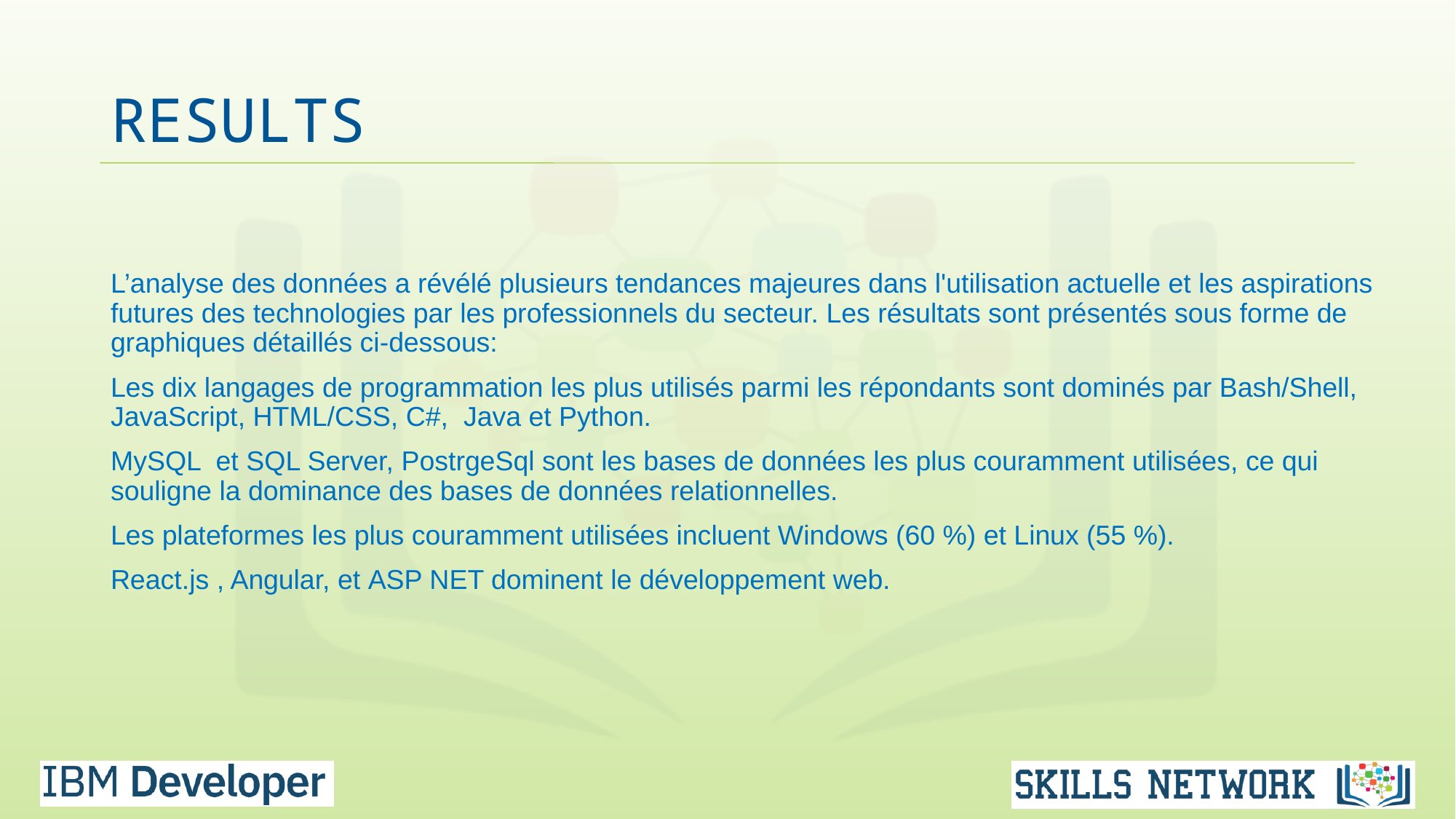

# RESULTS
L’analyse des données a révélé plusieurs tendances majeures dans l'utilisation actuelle et les aspirations futures des technologies par les professionnels du secteur. Les résultats sont présentés sous forme de graphiques détaillés ci-dessous:
Les dix langages de programmation les plus utilisés parmi les répondants sont dominés par Bash/Shell, JavaScript, HTML/CSS, C#,  Java et Python.
MySQL  et SQL Server, PostrgeSql sont les bases de données les plus couramment utilisées, ce qui souligne la dominance des bases de données relationnelles.
Les plateformes les plus couramment utilisées incluent Windows (60 %) et Linux (55 %).
React.js , Angular, et ASP NET dominent le développement web.